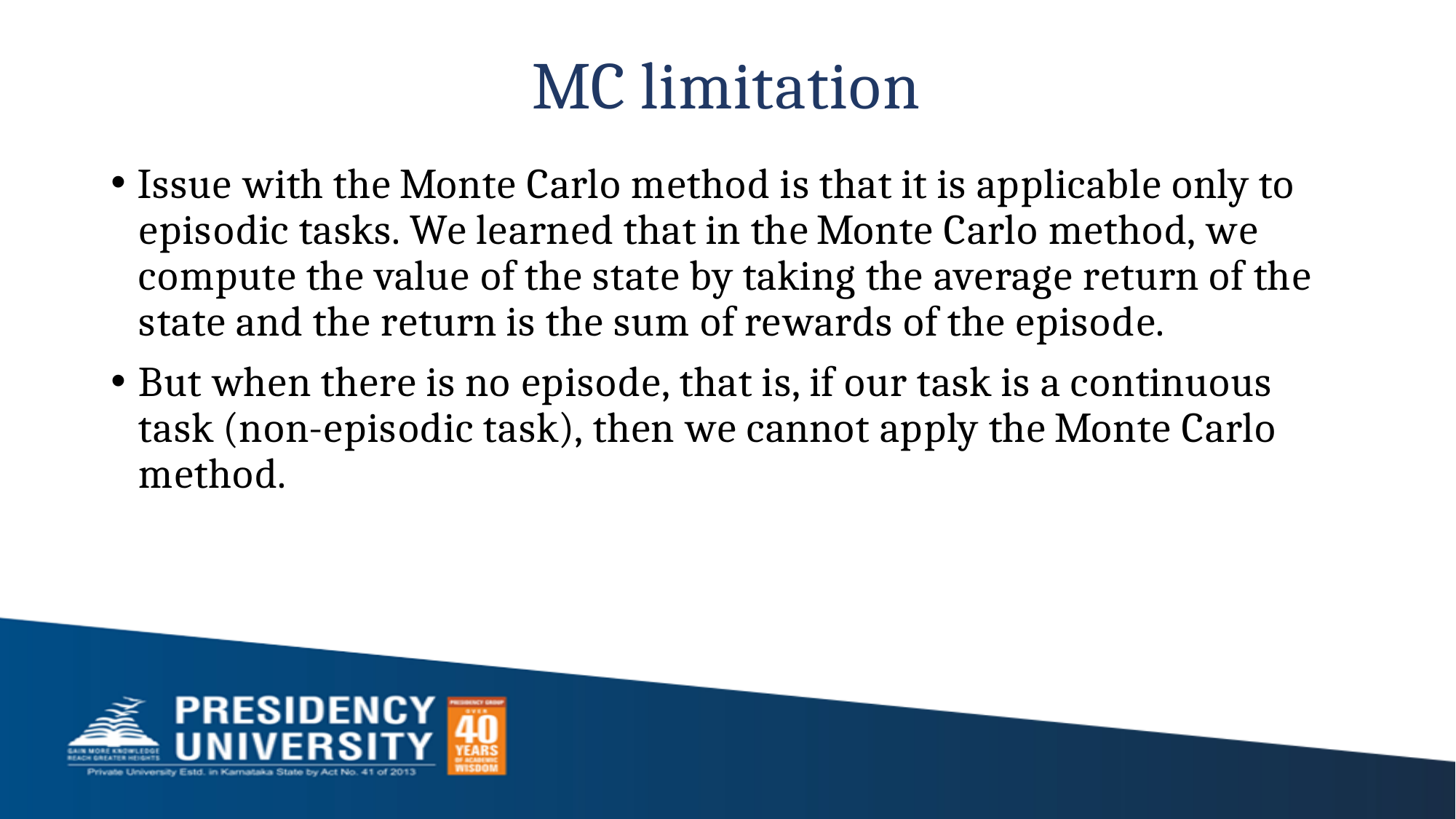

# MC limitation
Issue with the Monte Carlo method is that it is applicable only to episodic tasks. We learned that in the Monte Carlo method, we compute the value of the state by taking the average return of the state and the return is the sum of rewards of the episode.
But when there is no episode, that is, if our task is a continuous task (non-episodic task), then we cannot apply the Monte Carlo method.